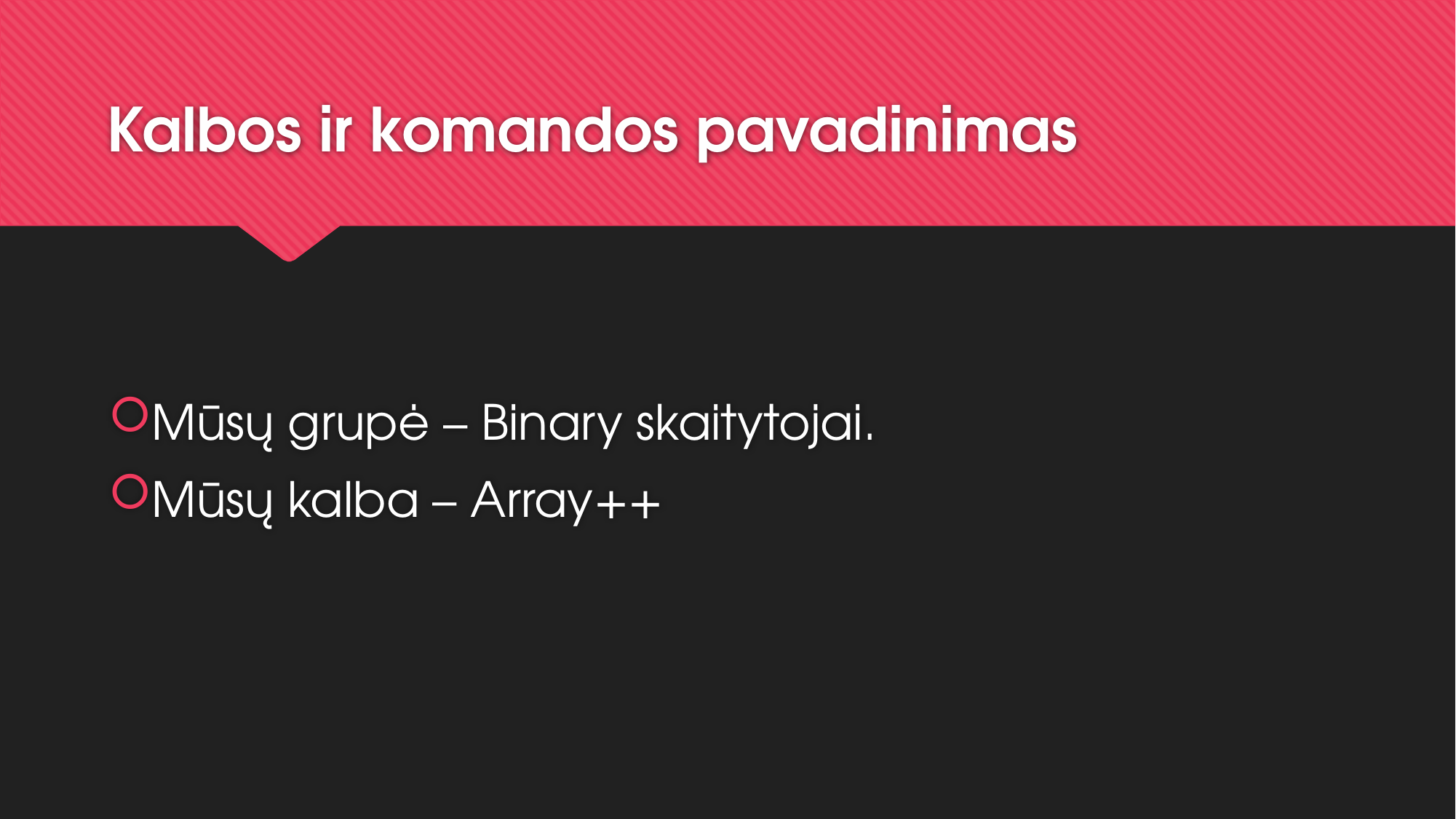

# Kalbos ir komandos pavadinimas
Mūsų grupė – Binary skaitytojai.
Mūsų kalba – Array++